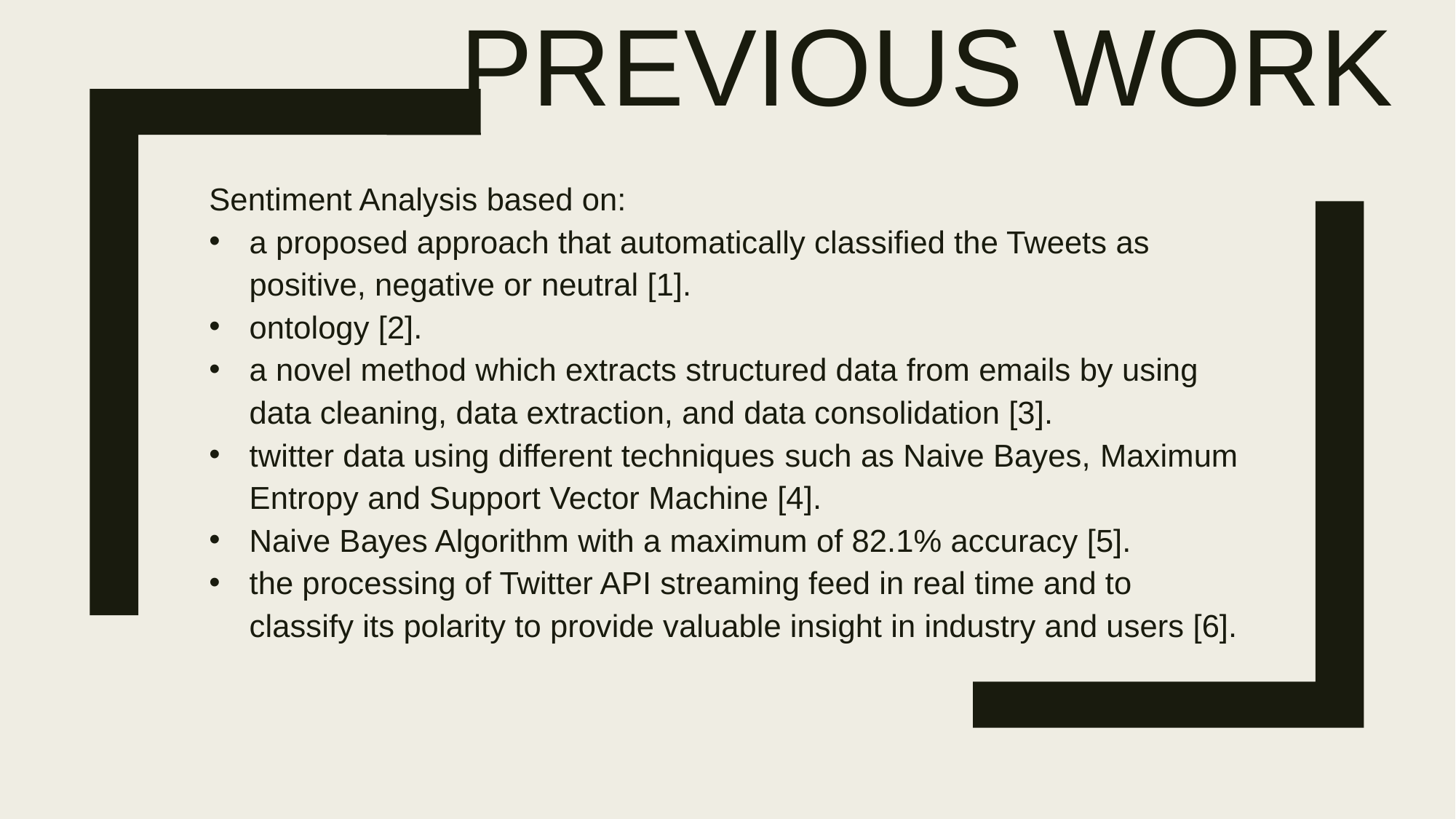

# Previous Work
Sentiment Analysis based on:
a proposed approach that automatically classified the Tweets as positive, negative or neutral [1].
ontology [2].
a novel method which extracts structured data from emails by using data cleaning, data extraction, and data consolidation [3].
twitter data using different techniques such as Naive Bayes, Maximum Entropy and Support Vector Machine [4].
Naive Bayes Algorithm with a maximum of 82.1% accuracy [5].
the processing of Twitter API streaming feed in real time and to classify its polarity to provide valuable insight in industry and users [6].